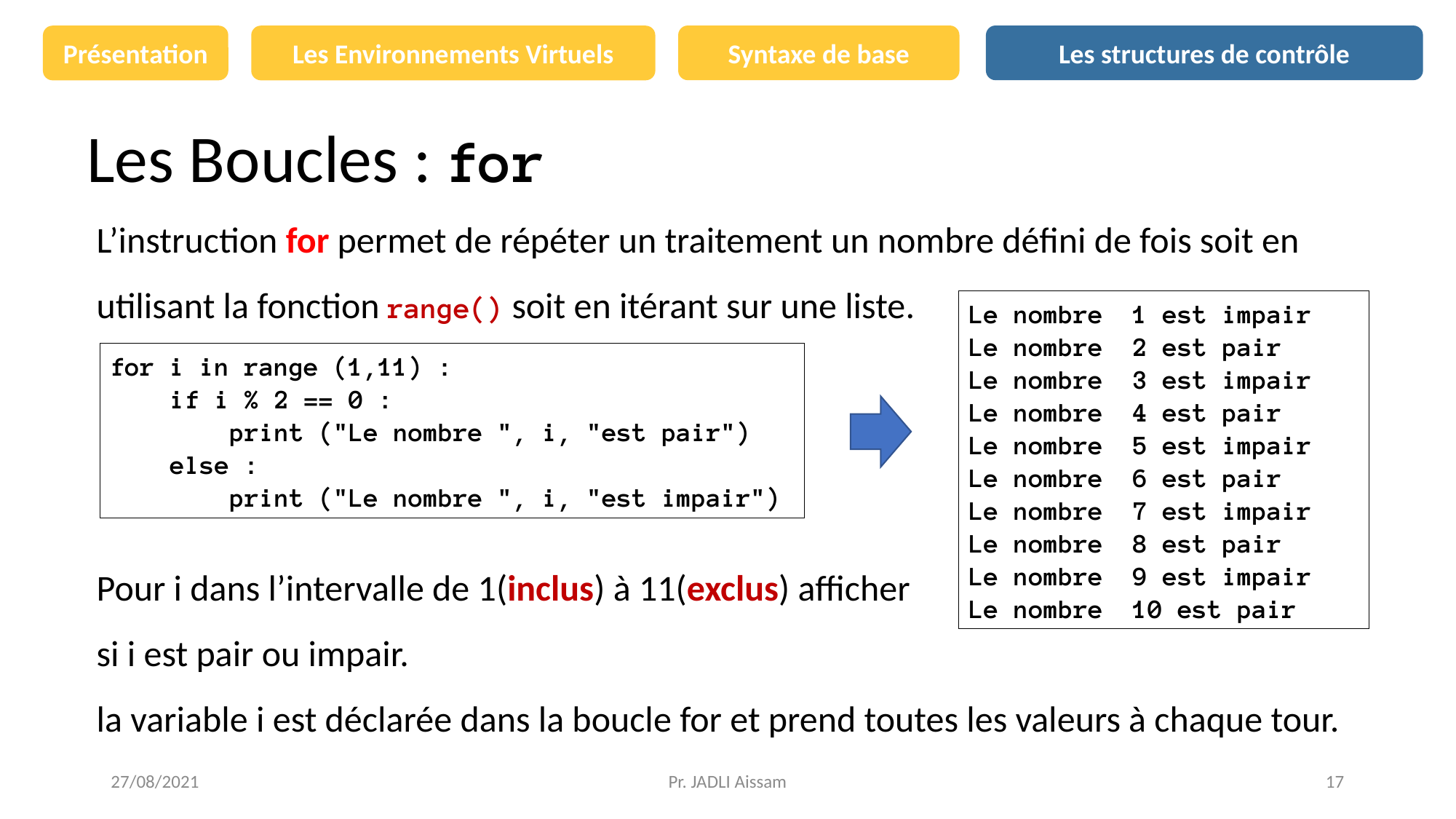

Les structures de contrôle
Syntaxe de base
Présentation
Les Environnements Virtuels
# Les Boucles : for
L’instruction for permet de répéter un traitement un nombre défini de fois soit en utilisant la fonction range() soit en itérant sur une liste.
Le nombre  1 est impair
Le nombre  2 est pair
Le nombre  3 est impair
Le nombre  4 est pair
Le nombre  5 est impair
Le nombre  6 est pair
Le nombre  7 est impair
Le nombre  8 est pair
Le nombre  9 est impair
Le nombre  10 est pair
for i in range (1,11) :
    if i % 2 == 0 :
        print ("Le nombre ", i, "est pair")
    else :
        print ("Le nombre ", i, "est impair")

Pour i dans l’intervalle de 1(inclus) à 11(exclus) afficher
si i est pair ou impair.
la variable i est déclarée dans la boucle for et prend toutes les valeurs à chaque tour.
27/08/2021
Pr. JADLI Aissam
17